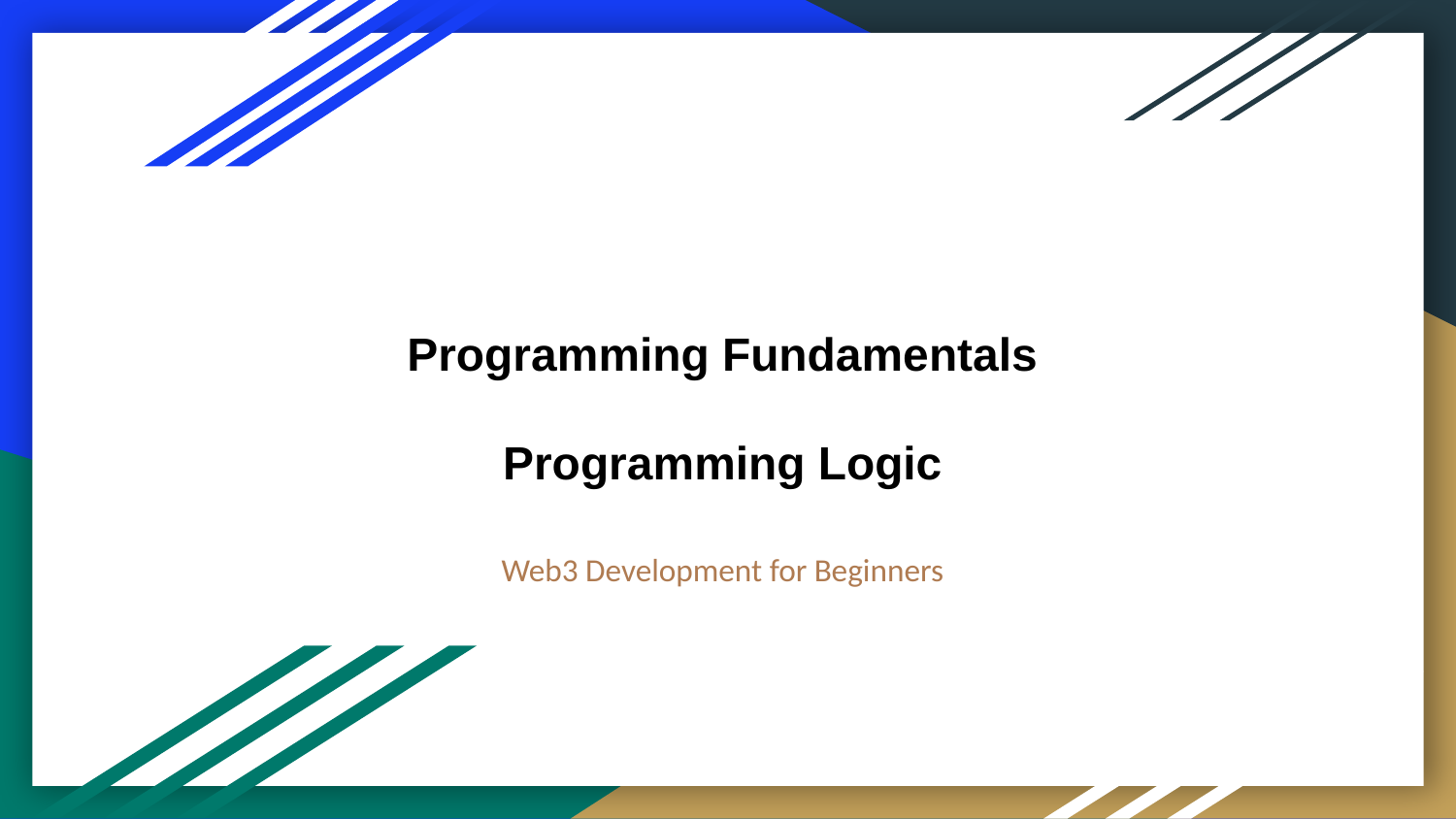

# Programming Fundamentals
Programming Logic
Web3 Development for Beginners